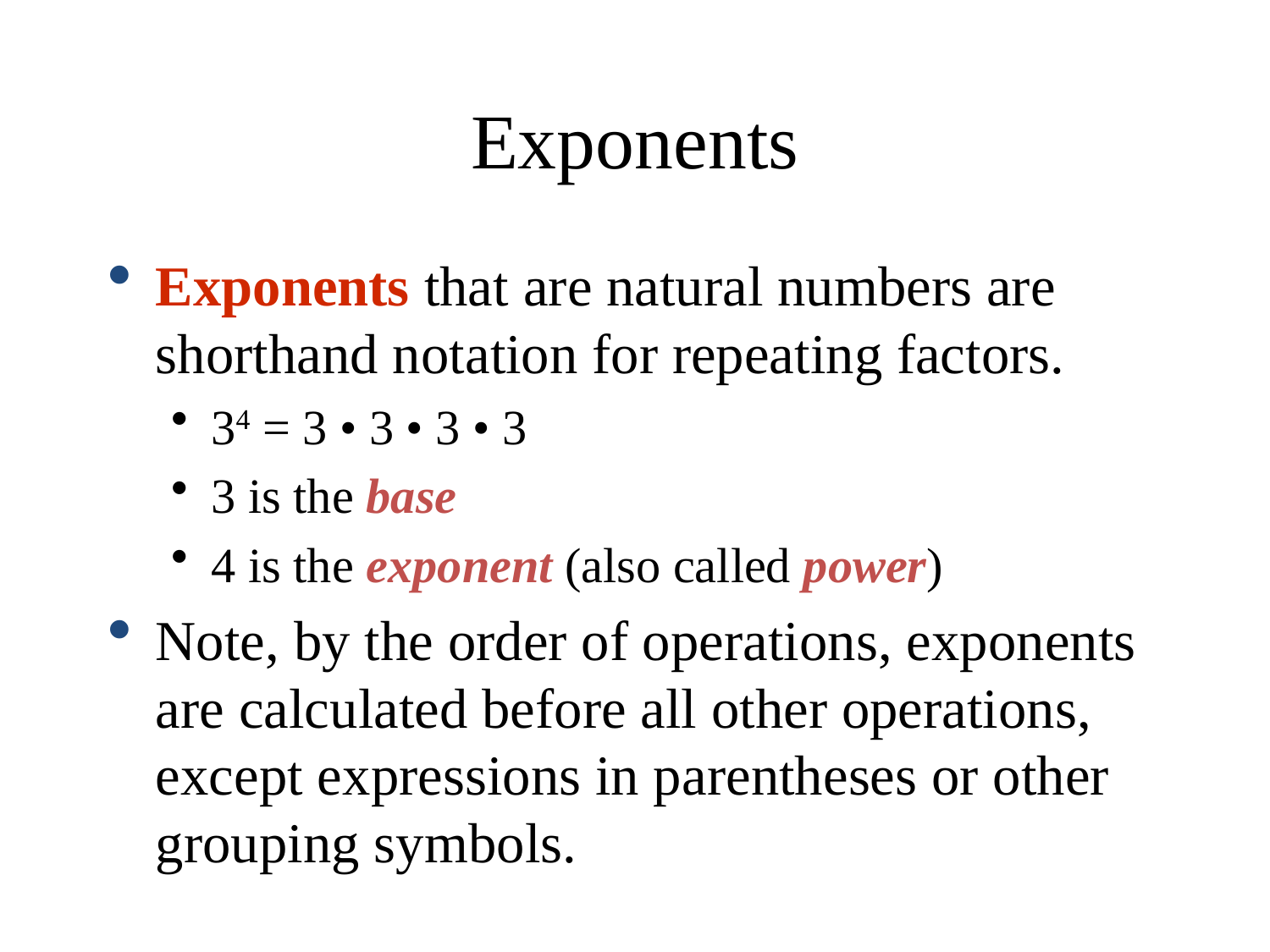

# Exponents
Exponents that are natural numbers are shorthand notation for repeating factors.
34 = 3 • 3 • 3 • 3
3 is the base
4 is the exponent (also called power)
Note, by the order of operations, exponents are calculated before all other operations, except expressions in parentheses or other grouping symbols.